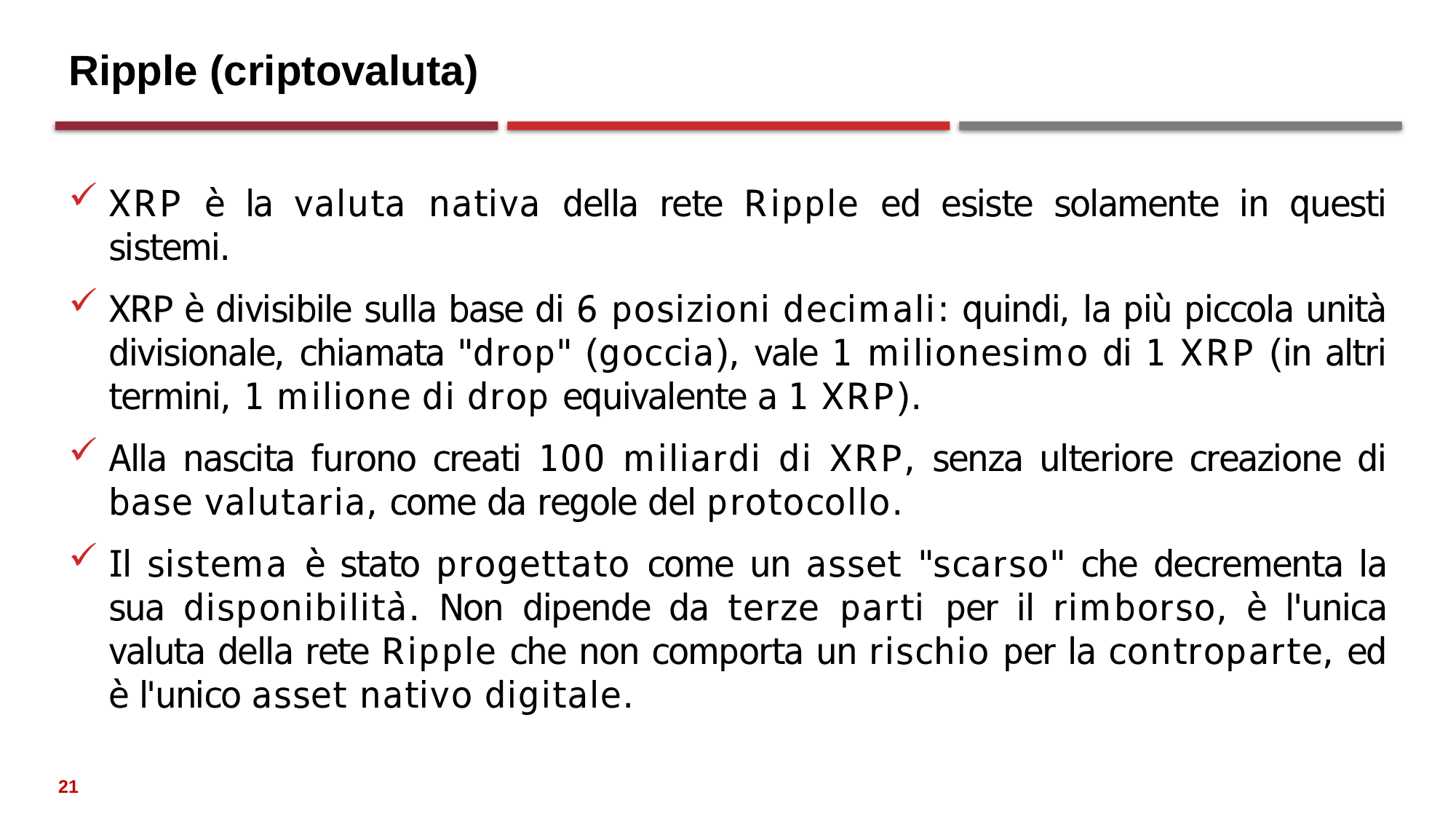

# Ripple (criptovaluta)
XRP è la valuta nativa della rete Ripple ed esiste solamente in questi sistemi.
XRP è divisibile sulla base di 6 posizioni decimali: quindi, la più piccola unità divisionale, chiamata "drop" (goccia), vale 1 milionesimo di 1 XRP (in altri termini, 1 milione di drop equivalente a 1 XRP).
Alla nascita furono creati 100 miliardi di XRP, senza ulteriore creazione di base valutaria, come da regole del protocollo.
Il sistema è stato progettato come un asset "scarso" che decrementa la sua disponibilità. Non dipende da terze parti per il rimborso, è l'unica valuta della rete Ripple che non comporta un rischio per la controparte, ed è l'unico asset nativo digitale.
21